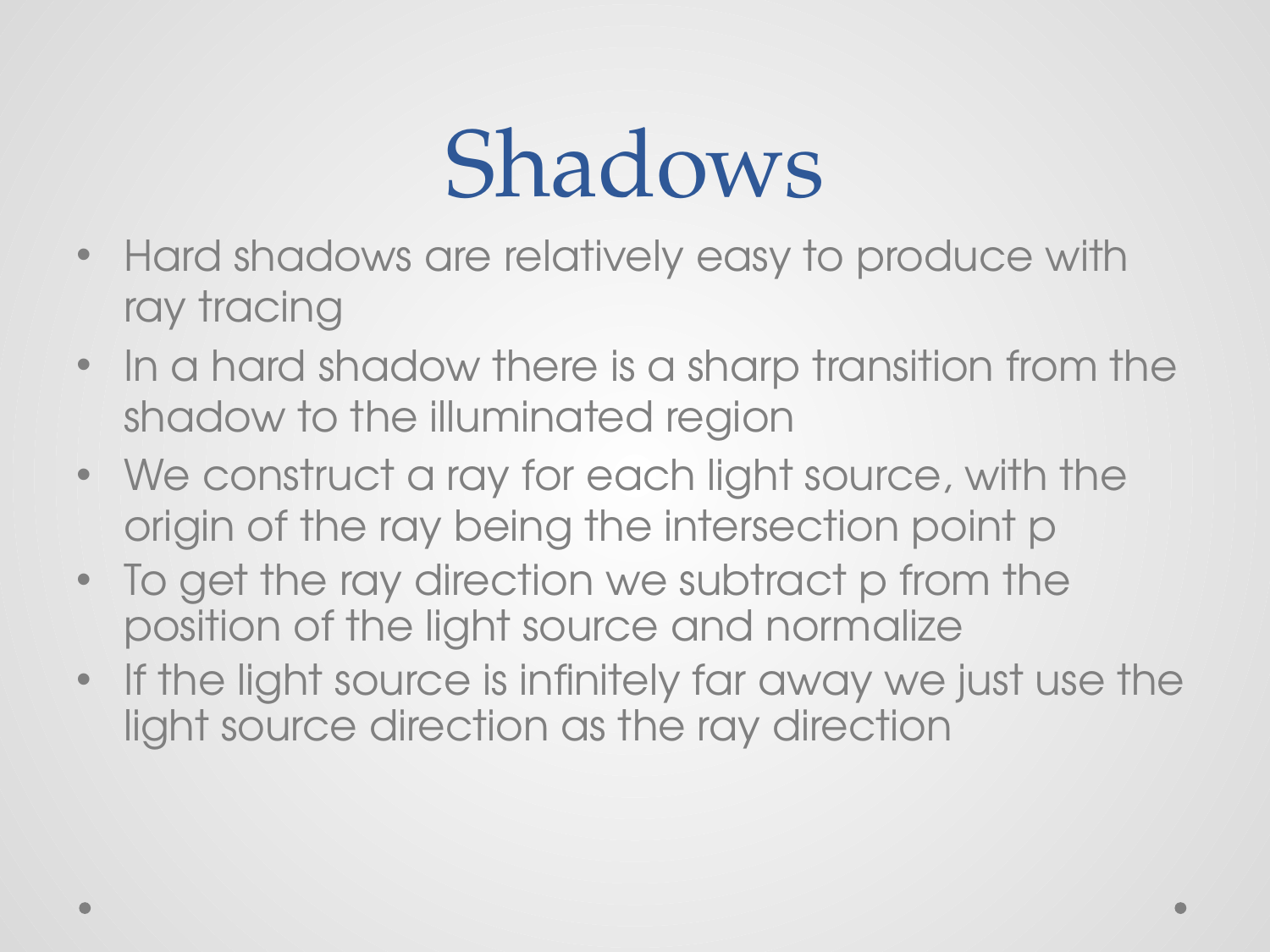

# Shadows
Hard shadows are relatively easy to produce with ray tracing
In a hard shadow there is a sharp transition from the shadow to the illuminated region
We construct a ray for each light source, with the origin of the ray being the intersection point p
To get the ray direction we subtract p from the position of the light source and normalize
If the light source is infinitely far away we just use the light source direction as the ray direction